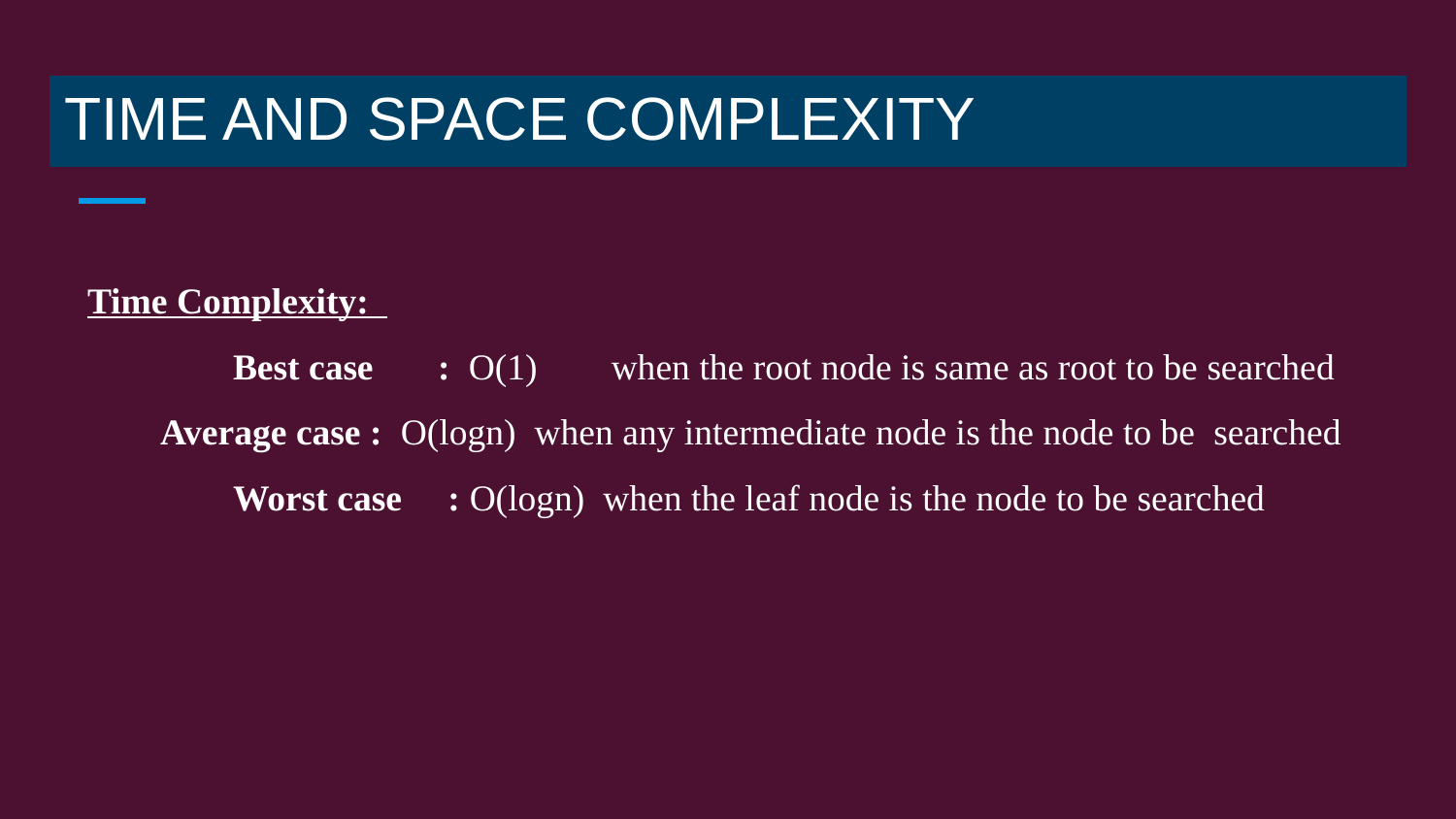

# TIME AND SPACE COMPLEXITY
Time Complexity:
	Best case       :  O(1)        when the root node is same as root to be searched
Average case :  O(logn)  when any intermediate node is the node to be  searched
	Worst case     : O(logn)  when the leaf node is the node to be searched